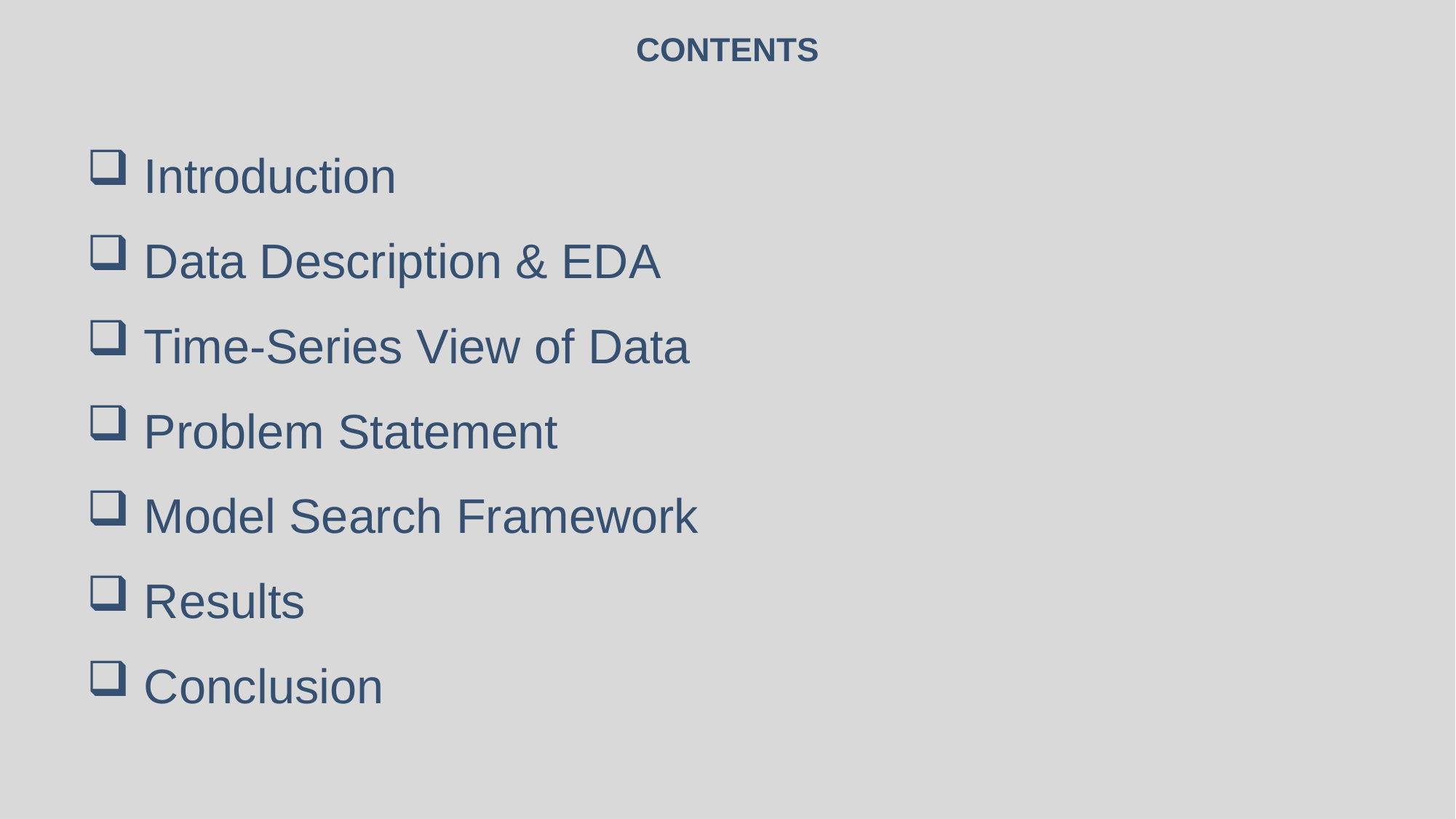

# CONTENTS
 Introduction
 Data Description & EDA
 Time-Series View of Data
 Problem Statement
 Model Search Framework
 Results
 Conclusion